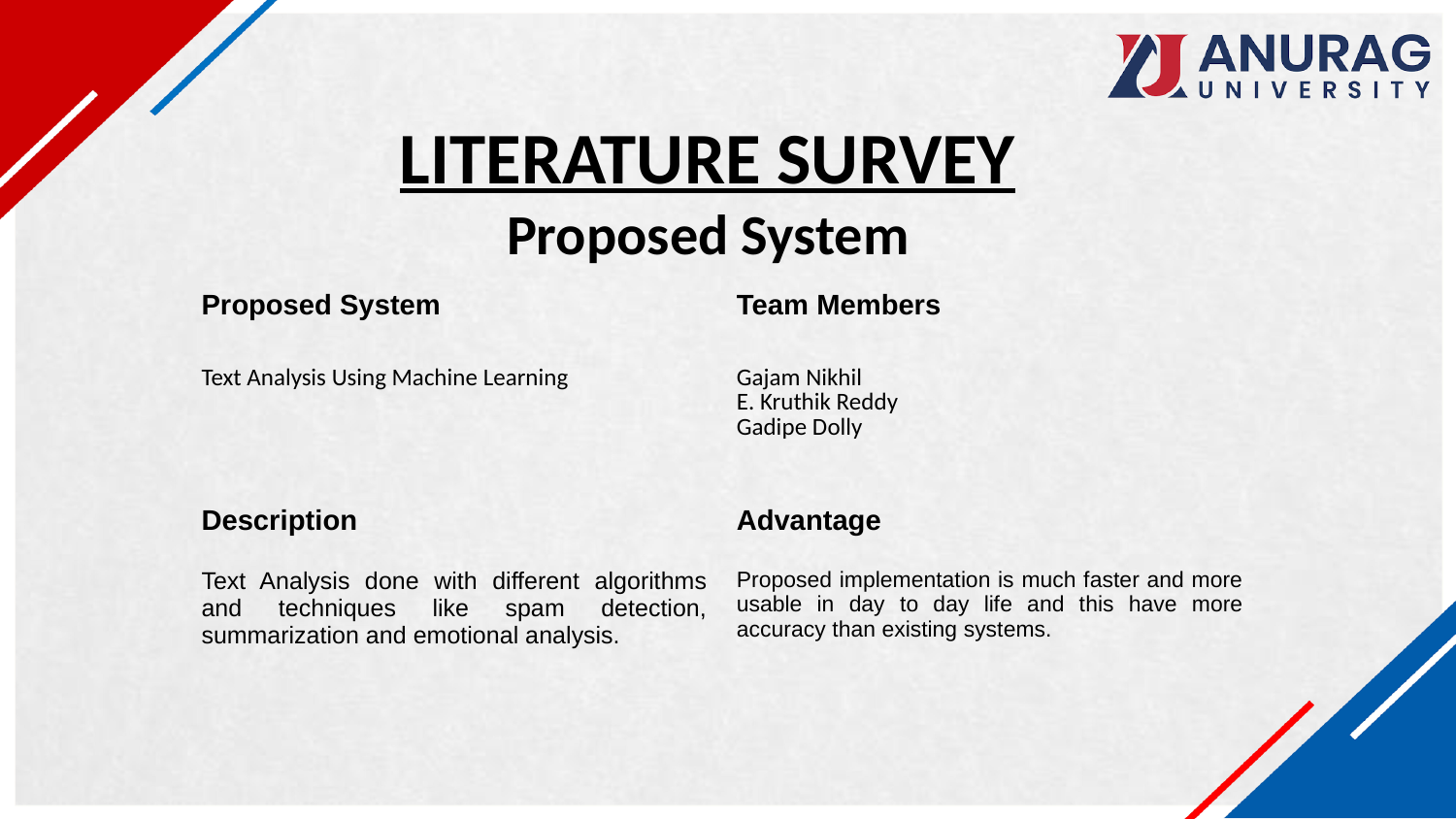

LITERATURE SURVEY
Proposed System
| Proposed System | Team Members |
| --- | --- |
| Text Analysis Using Machine Learning | Gajam Nikhil E. Kruthik Reddy Gadipe Dolly |
| Description | Advantage |
| --- | --- |
| Text Analysis done with different algorithms and techniques like spam detection, summarization and emotional analysis. | Proposed implementation is much faster and more usable in day to day life and this have more accuracy than existing systems. |